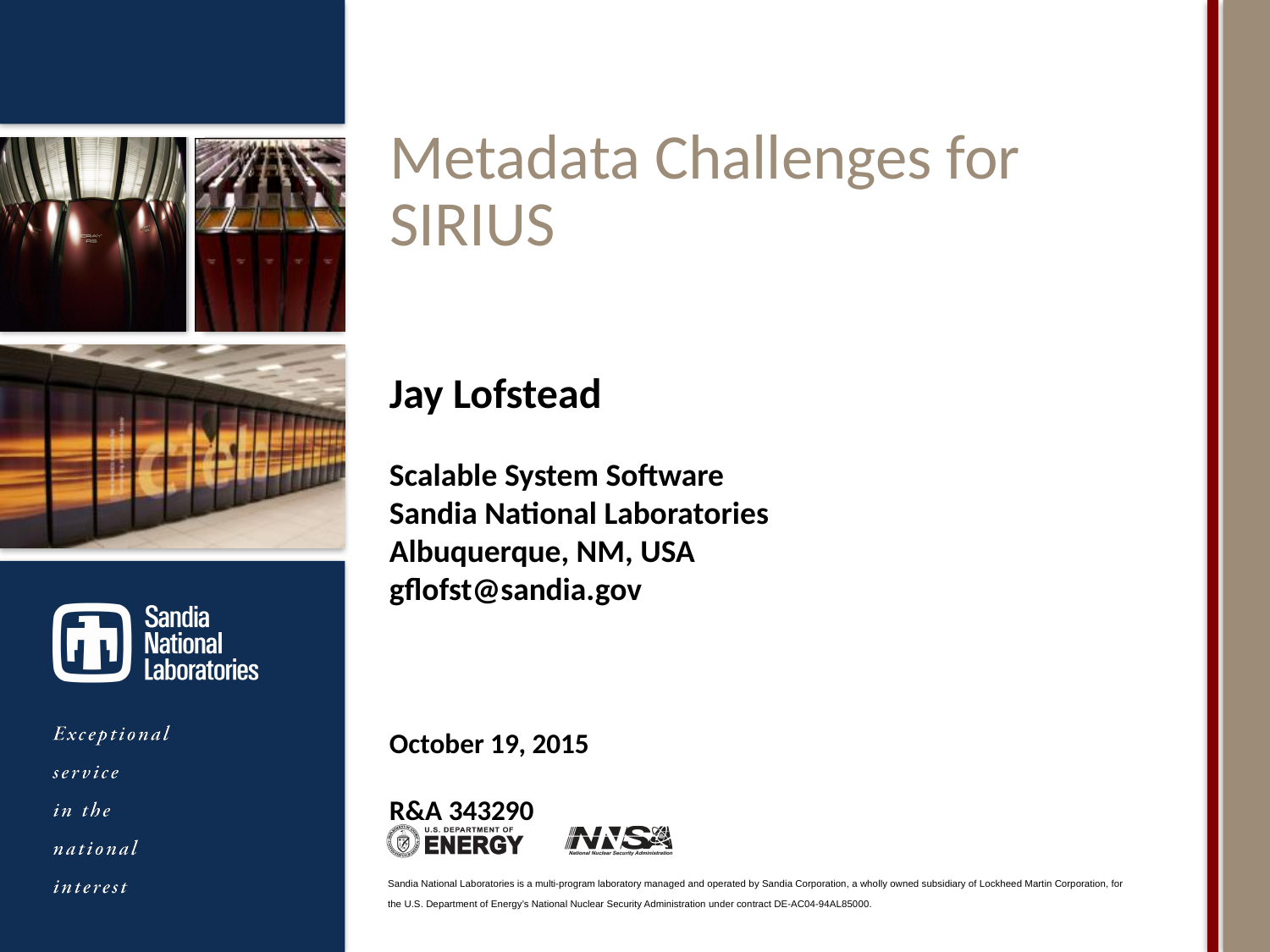

# Metadata Challenges for SIRIUS
Jay Lofstead

Scalable System Software
Sandia National Laboratories
Albuquerque, NM, USA
gflofst@sandia.gov

October 19, 2015

R&A 343290